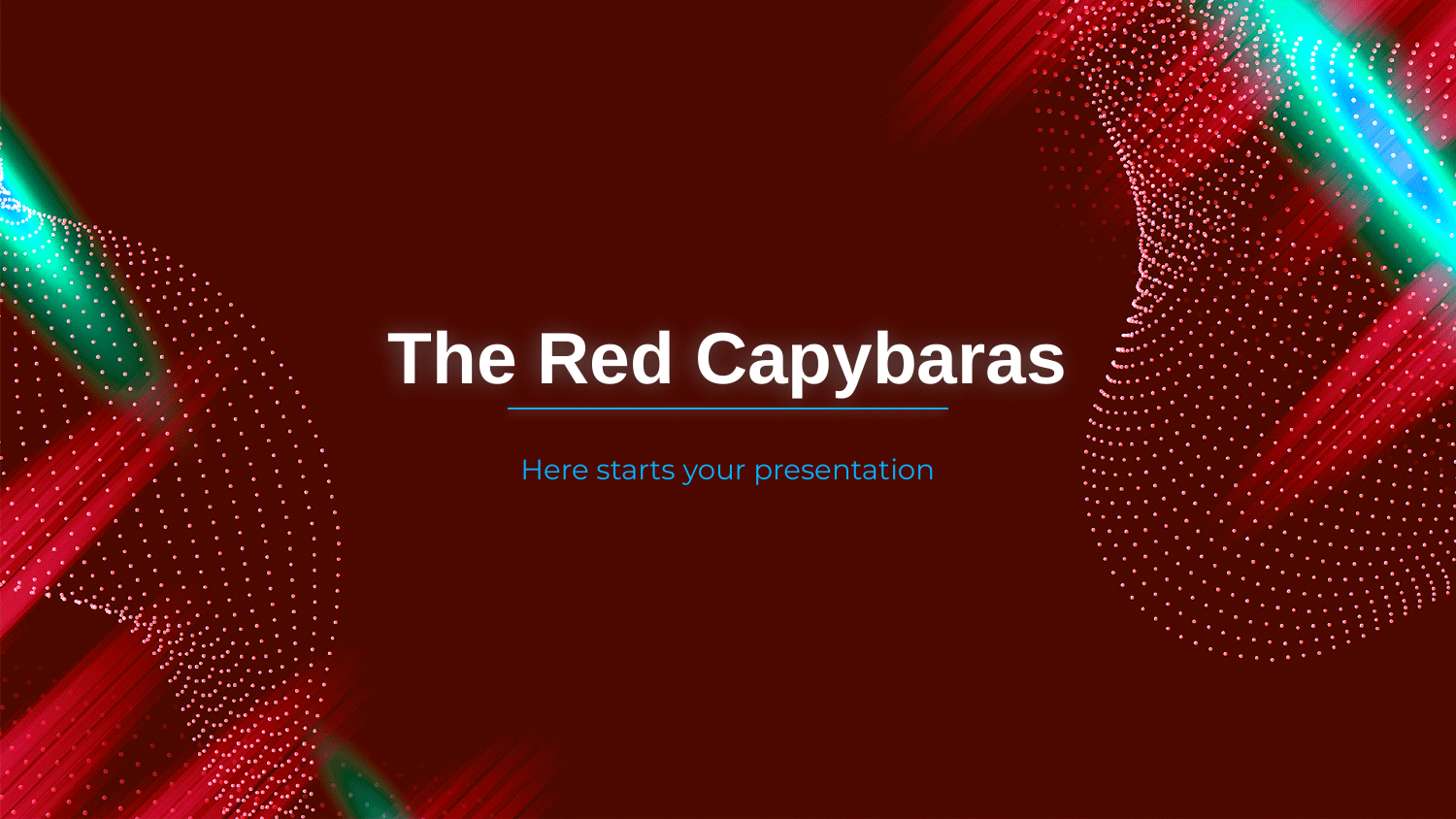

# The Red Capybaras
Here starts your presentation